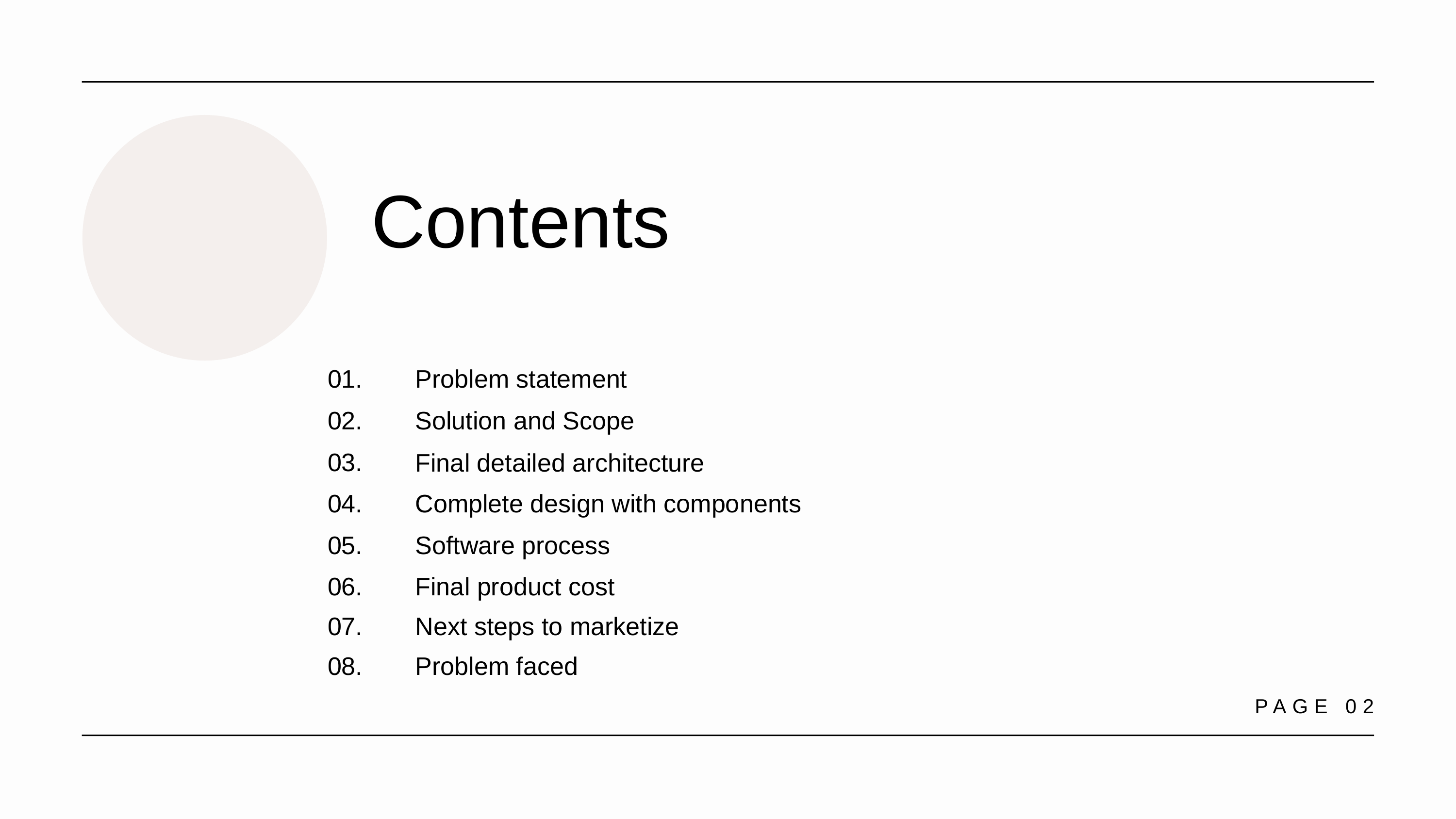

Contents
01.
Problem statement

02.
Solution and Scope
03.
Final detailed architecture
04.
Complete design with components
05.
Software process
06.
Final product cost
07.
Next steps to marketize
08.
Problem faced
PAGE 02